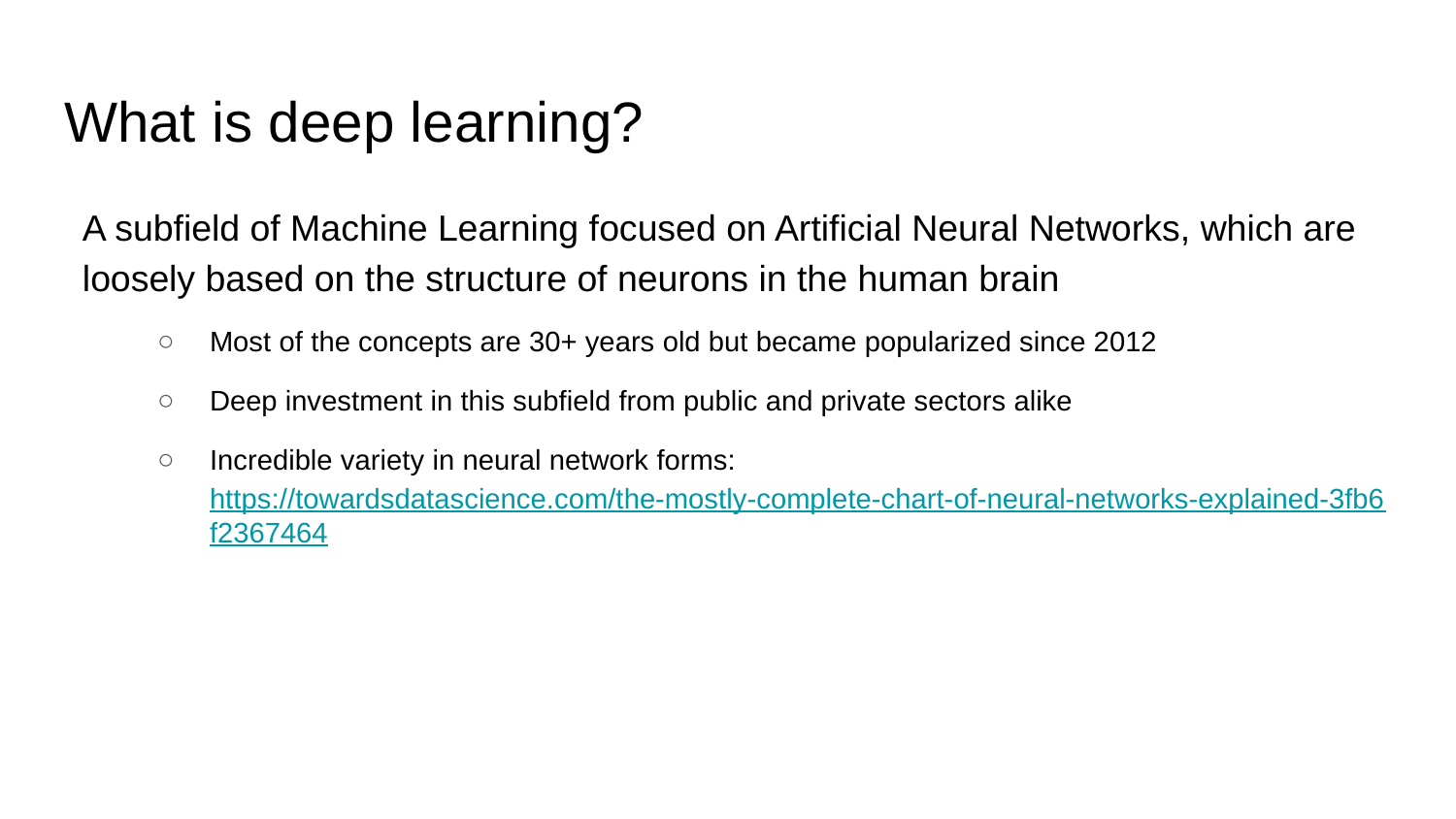

# What is deep learning?
A subfield of Machine Learning focused on Artificial Neural Networks, which are loosely based on the structure of neurons in the human brain
Most of the concepts are 30+ years old but became popularized since 2012
Deep investment in this subfield from public and private sectors alike
Incredible variety in neural network forms: https://towardsdatascience.com/the-mostly-complete-chart-of-neural-networks-explained-3fb6f2367464